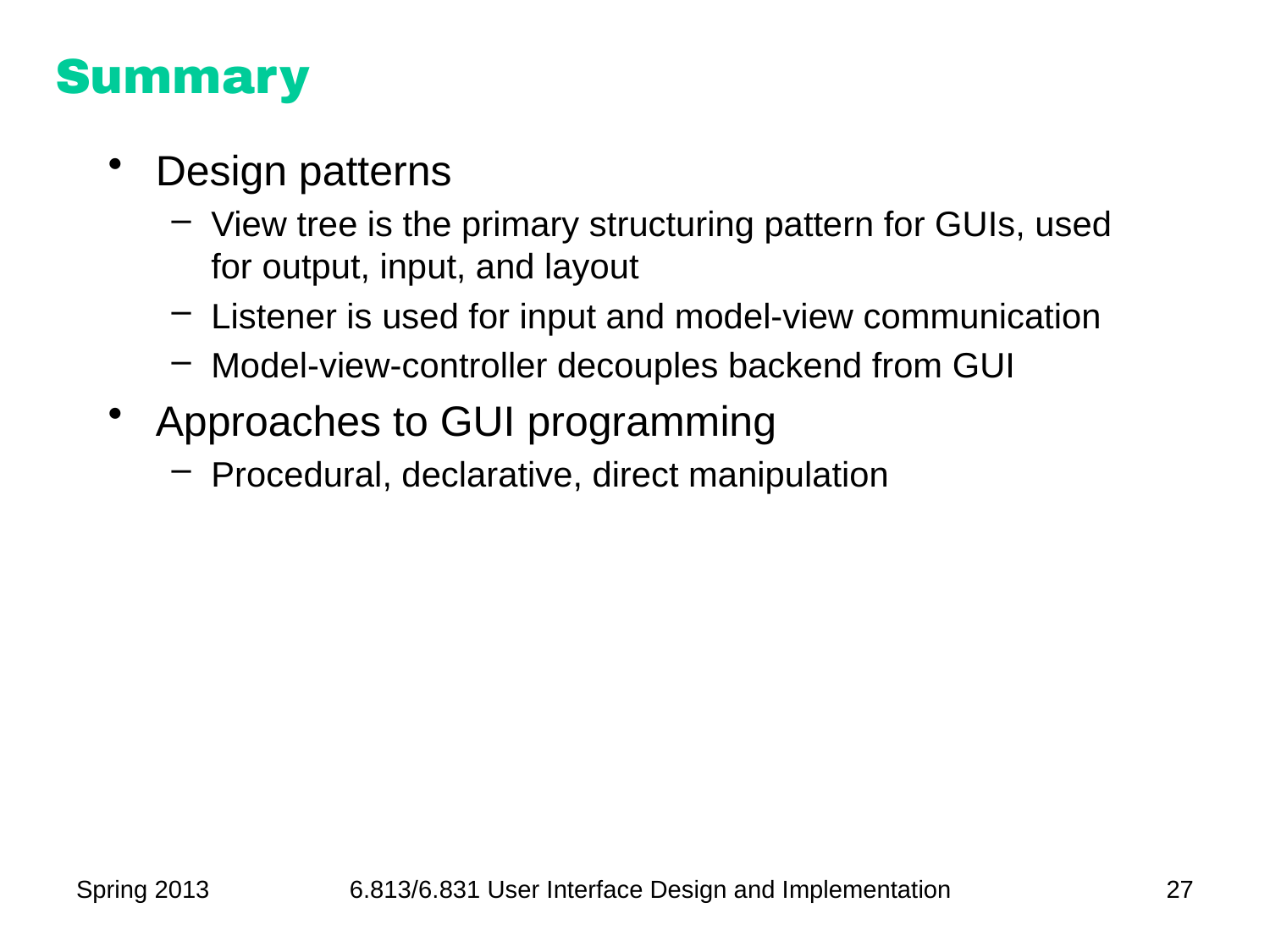

# Summary
Design patterns
View tree is the primary structuring pattern for GUIs, used for output, input, and layout
Listener is used for input and model-view communication
Model-view-controller decouples backend from GUI
Approaches to GUI programming
Procedural, declarative, direct manipulation
Spring 2013
6.813/6.831 User Interface Design and Implementation
27